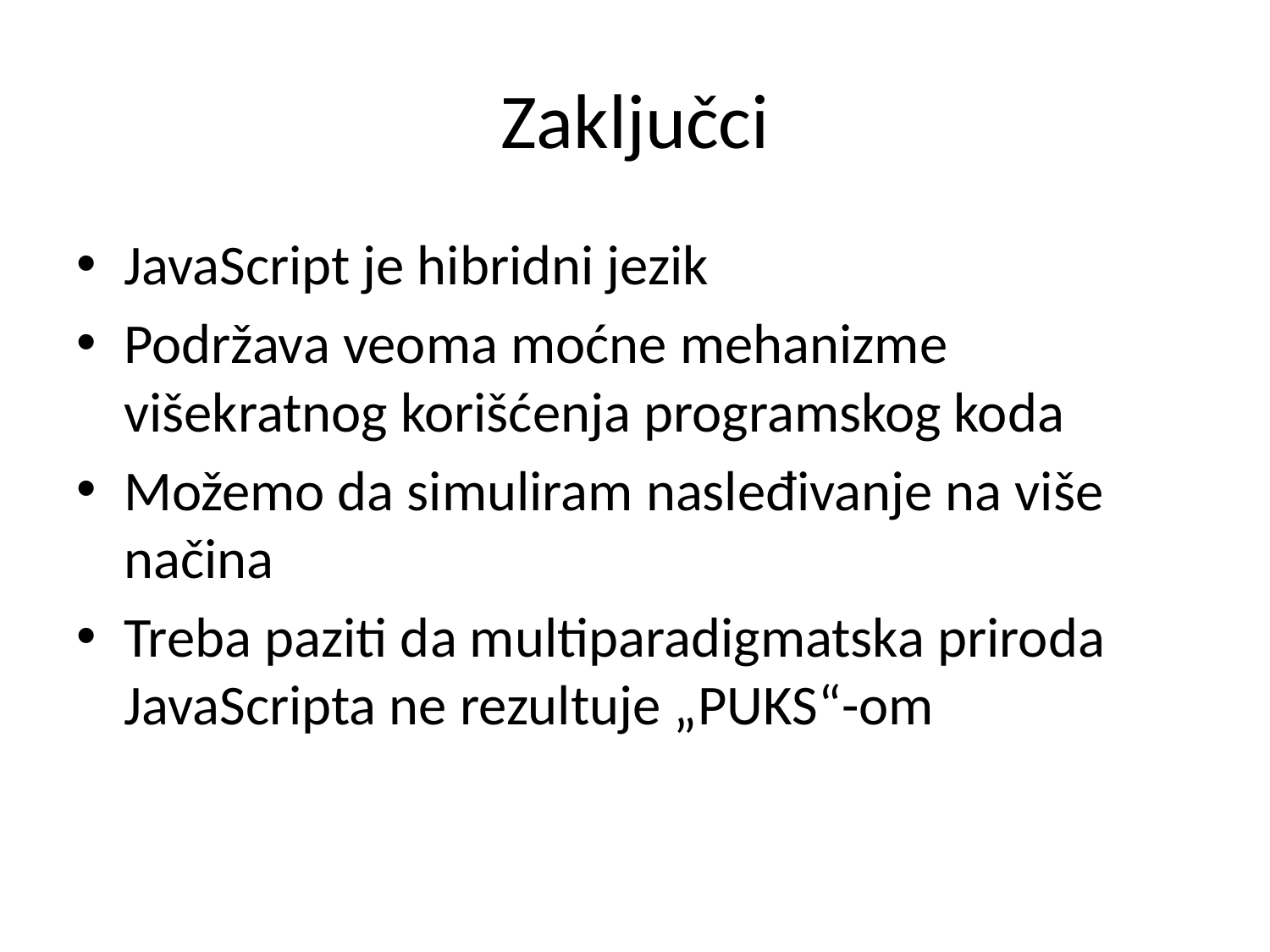

# Zaključci
JavaScript je hibridni jezik
Podržava veoma moćne mehanizme višekratnog korišćenja programskog koda
Možemo da simuliram nasleđivanje na više načina
Treba paziti da multiparadigmatska priroda JavaScripta ne rezultuje „PUKS“-om